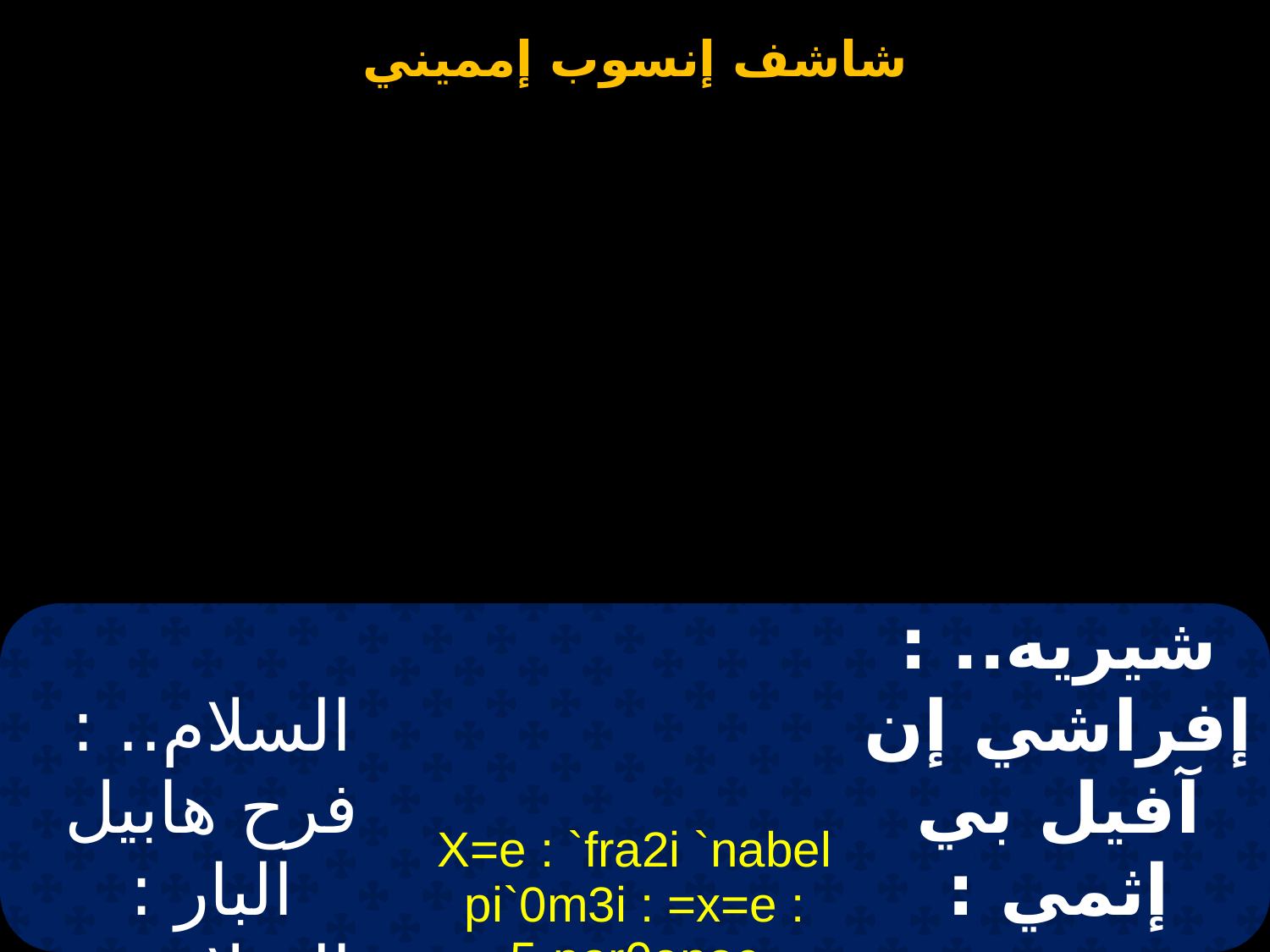

| السلام.. : فرح هابيل البار : السلام.. : العذراء الحقيقية | X=e : `fra2i `nabel pi`0m3i : =x=e : 5-par0enoc `nta`fm3i | شيريه.. : إفراشي إن آفيل بي إثمي : شيريه.. : تي بارثينوس إنطا إفمي |
| --- | --- | --- |